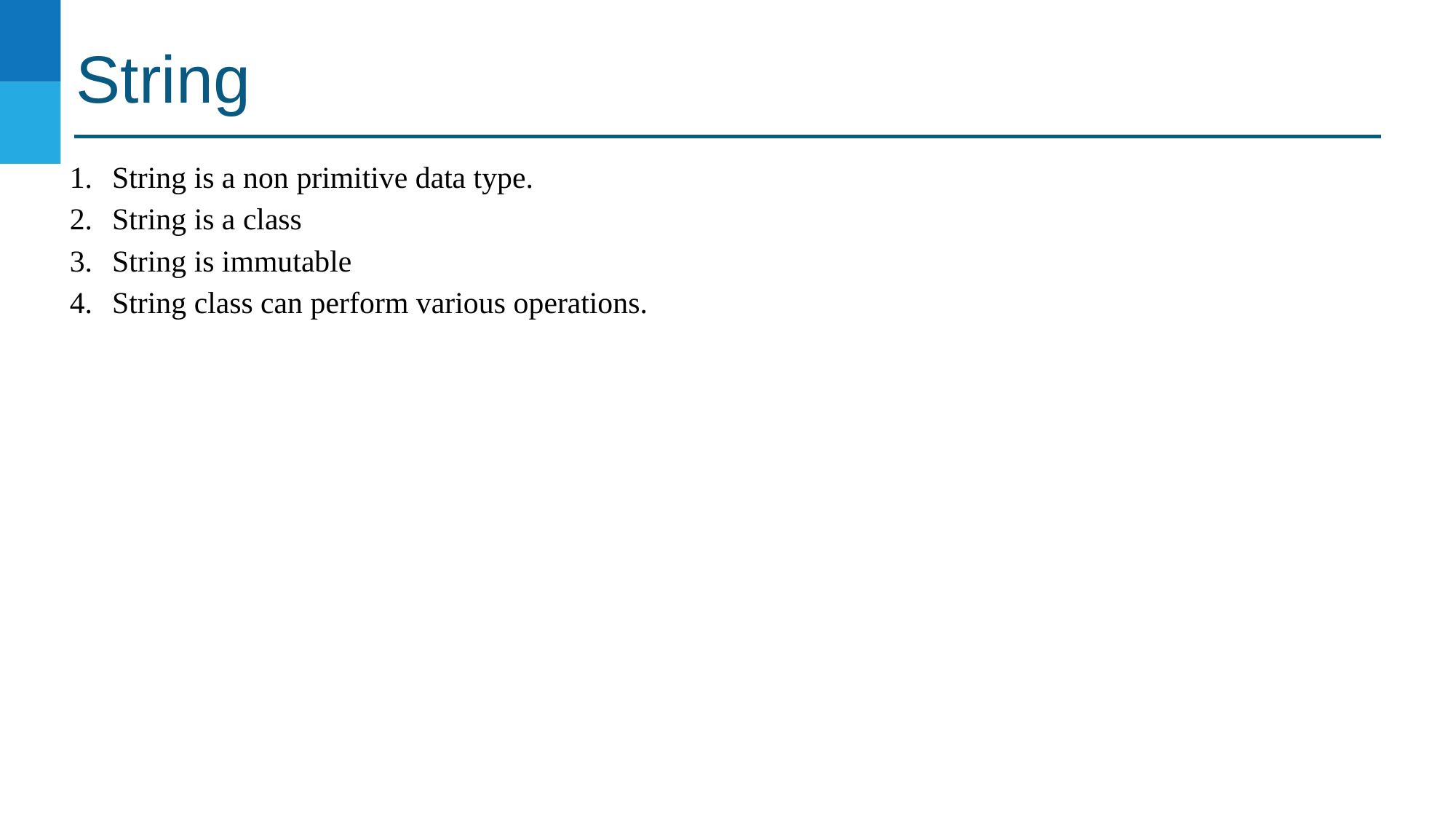

# String
String is a non primitive data type.
String is a class
String is immutable
String class can perform various operations.